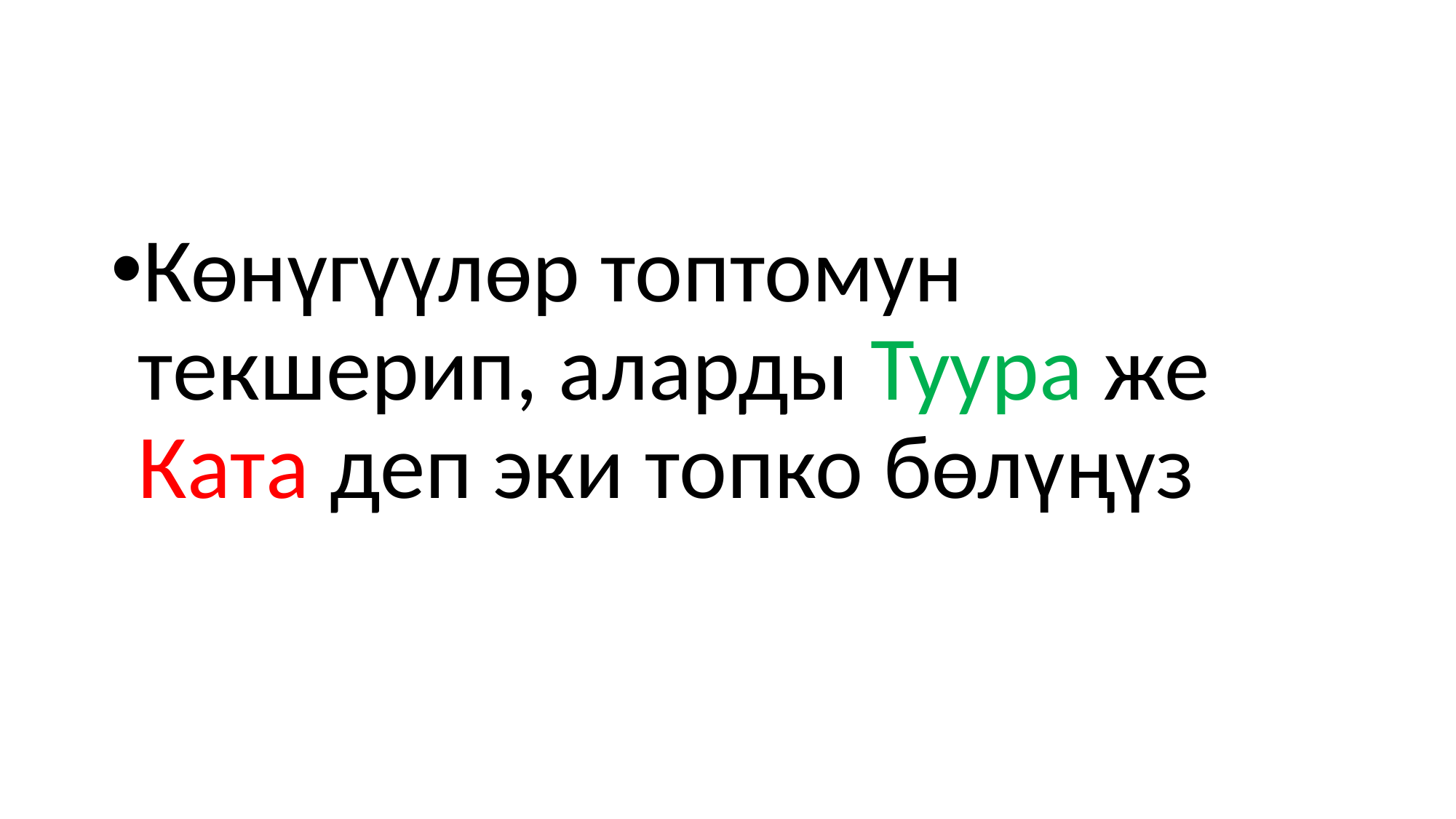

Көнүгүүлөр топтомун текшерип, аларды Туура же Ката деп эки топко бөлүңүз